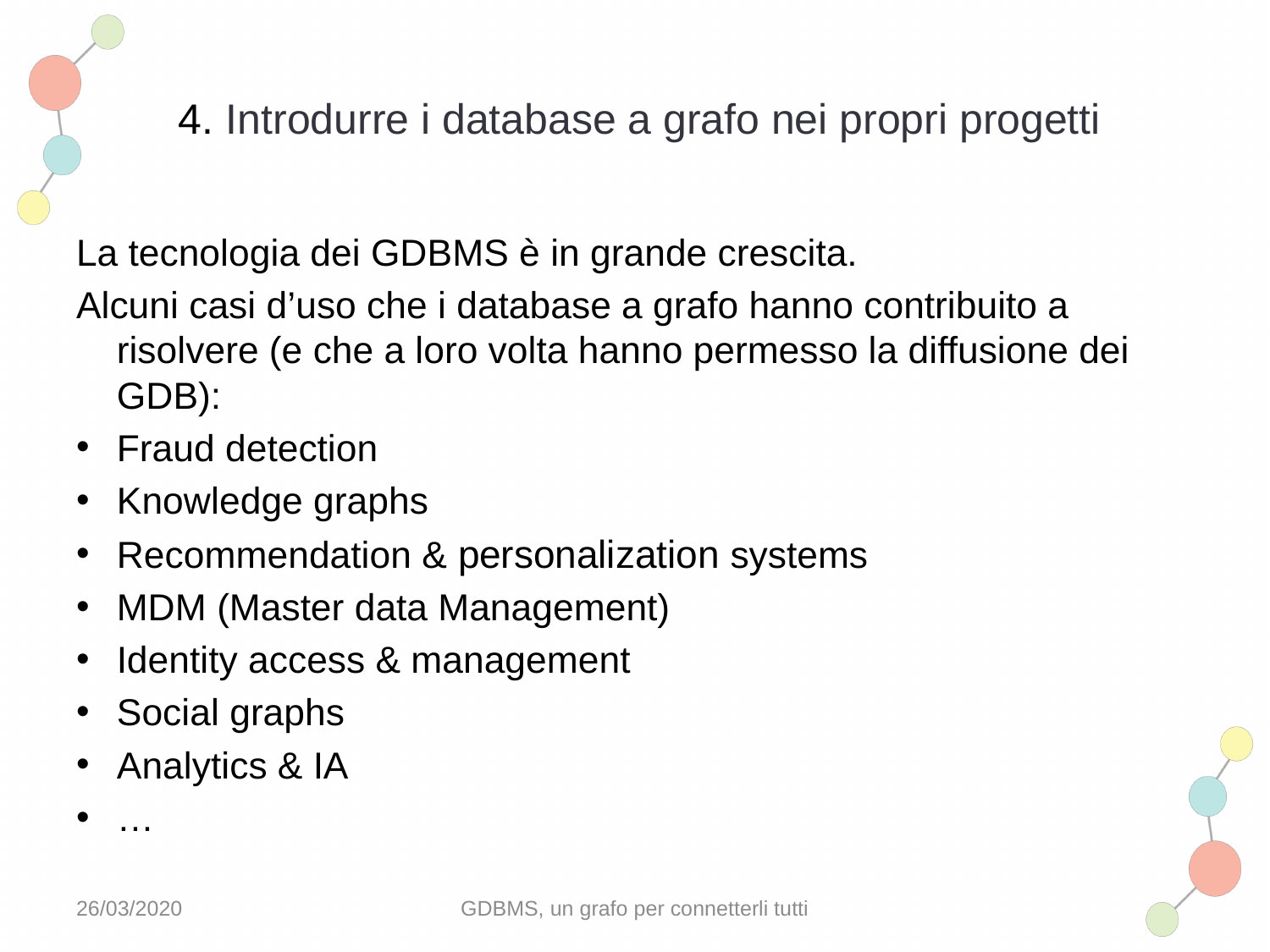

# 4. Introdurre i database a grafo nei propri progetti
La tecnologia dei GDBMS è in grande crescita.
Alcuni casi d’uso che i database a grafo hanno contribuito a risolvere (e che a loro volta hanno permesso la diffusione dei GDB):
Fraud detection
Knowledge graphs
Recommendation & personalization systems
MDM (Master data Management)
Identity access & management
Social graphs
Analytics & IA
…

26/03/2020
GDBMS, un grafo per connetterli tutti